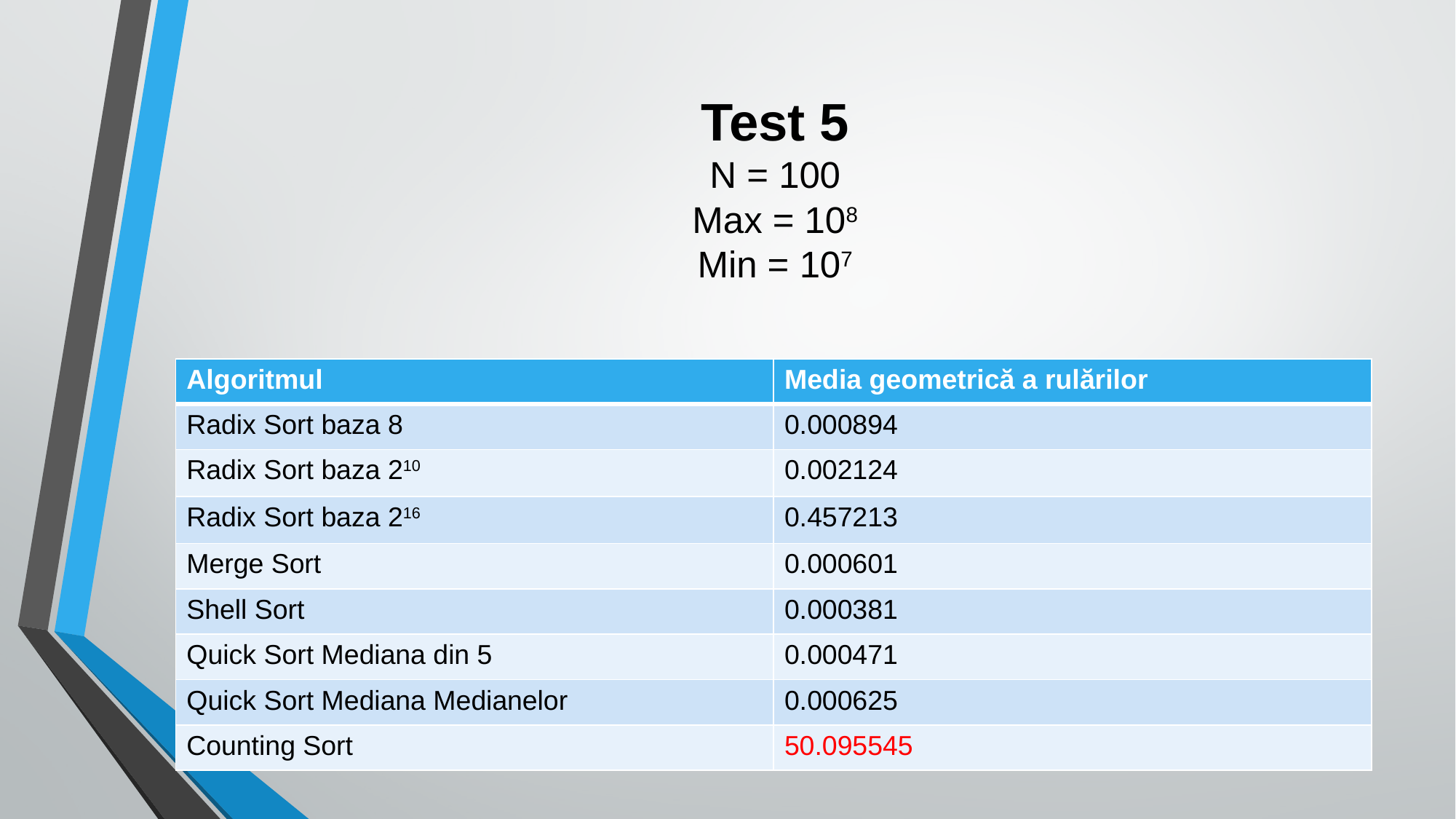

# Test 5 N = 100 Max = 108 Min = 107
| Algoritmul | Media geometrică a rulărilor |
| --- | --- |
| Radix Sort baza 8 | 0.000894 |
| Radix Sort baza 210 | 0.002124 |
| Radix Sort baza 216 | 0.457213 |
| Merge Sort | 0.000601 |
| Shell Sort | 0.000381 |
| Quick Sort Mediana din 5 | 0.000471 |
| Quick Sort Mediana Medianelor | 0.000625 |
| Counting Sort | 50.095545 |